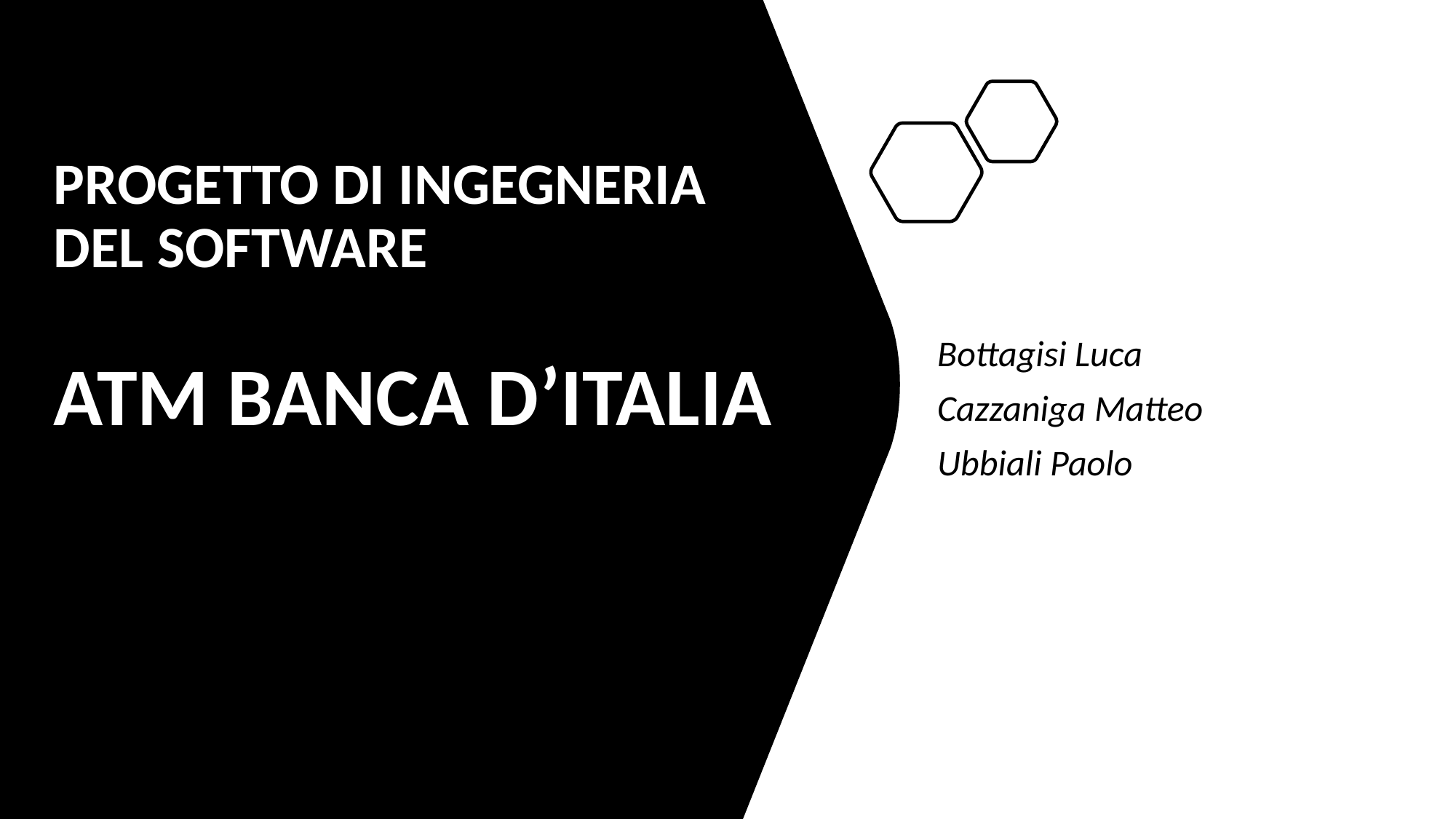

# PROGETTO DI INGEGNERIA DEL SOFTWARE
Bottagisi Luca
Cazzaniga Matteo
Ubbiali Paolo
ATM BANCA D’ITALIA